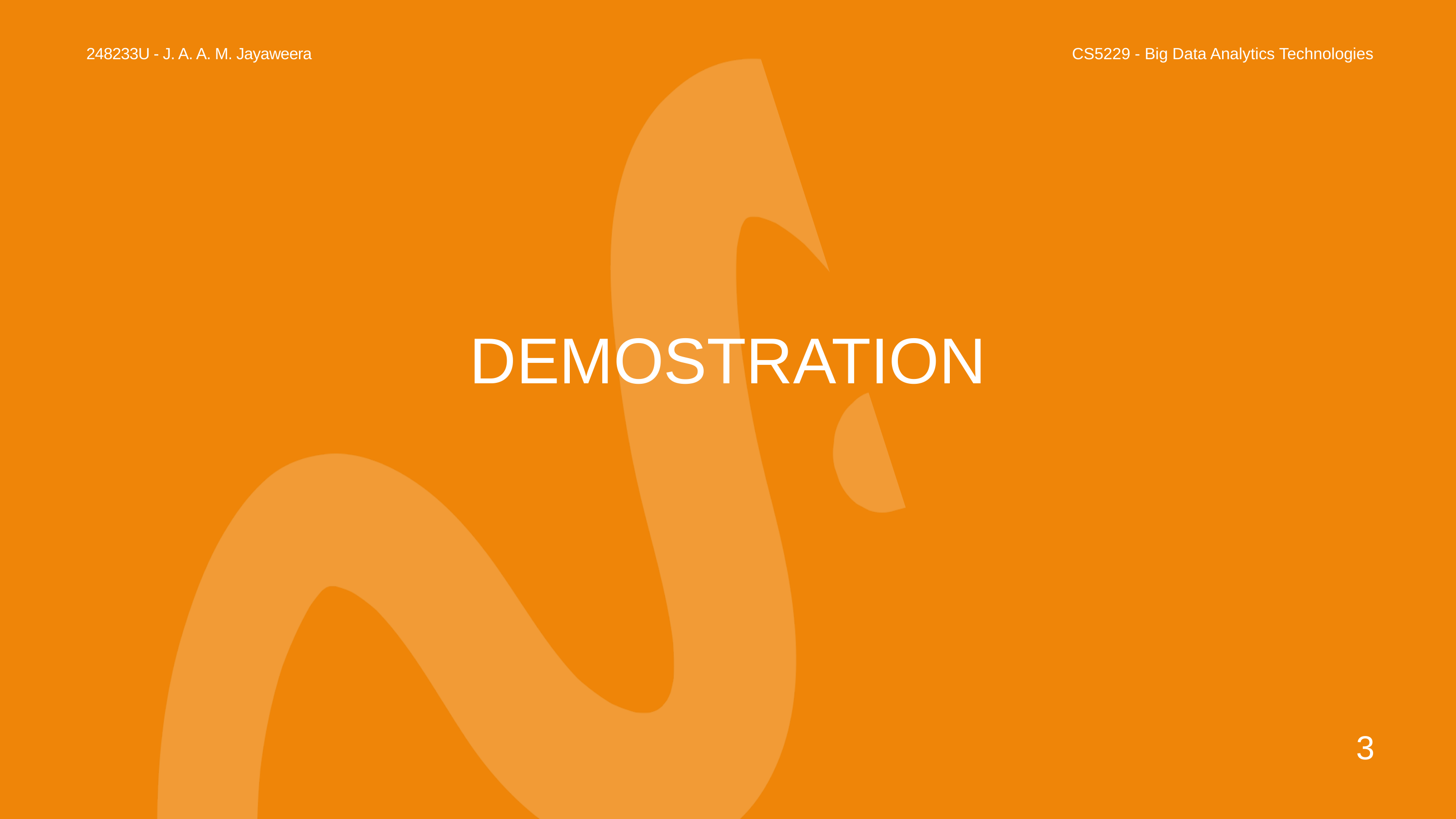

248233U - J. A. A. M. Jayaweera
 CS5229 - Big Data Analytics Technologies

DEMOSTRATION

3